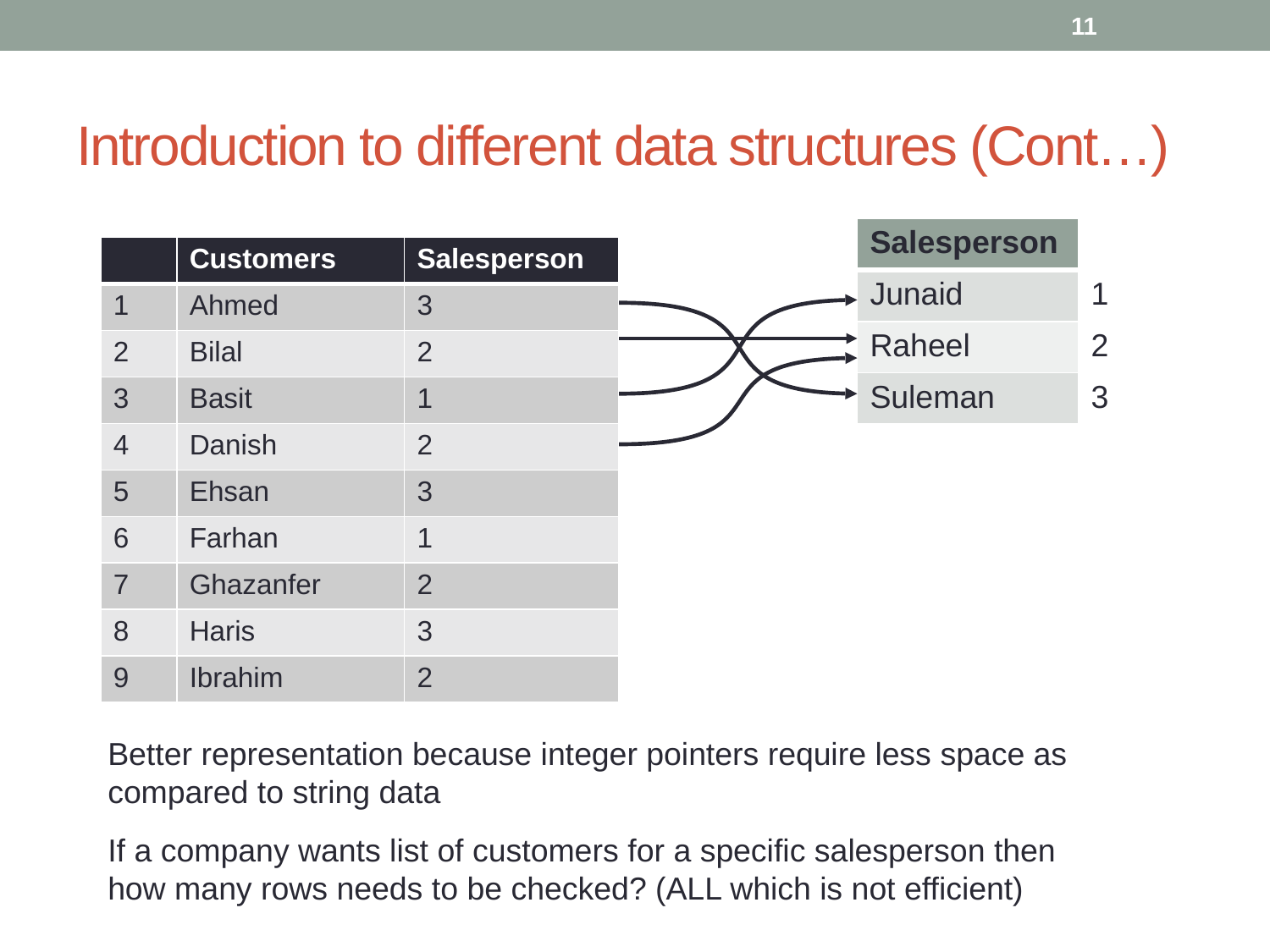

11
# Introduction to different data structures (Cont…)
| Salesperson |  |
| --- | --- |
| Junaid | 1 |
| Raheel | 2 |
| Suleman | 3 |
|  | Customers | Salesperson |
| --- | --- | --- |
| 1 | Ahmed | 3 |
| 2 | Bilal | 2 |
| 3 | Basit | 1 |
| 4 | Danish | 2 |
| 5 | Ehsan | 3 |
| 6 | Farhan | 1 |
| 7 | Ghazanfer | 2 |
| 8 | Haris | 3 |
| 9 | Ibrahim | 2 |
Better representation because integer pointers require less space as compared to string data
If a company wants list of customers for a specific salesperson then how many rows needs to be checked? (ALL which is not efficient)